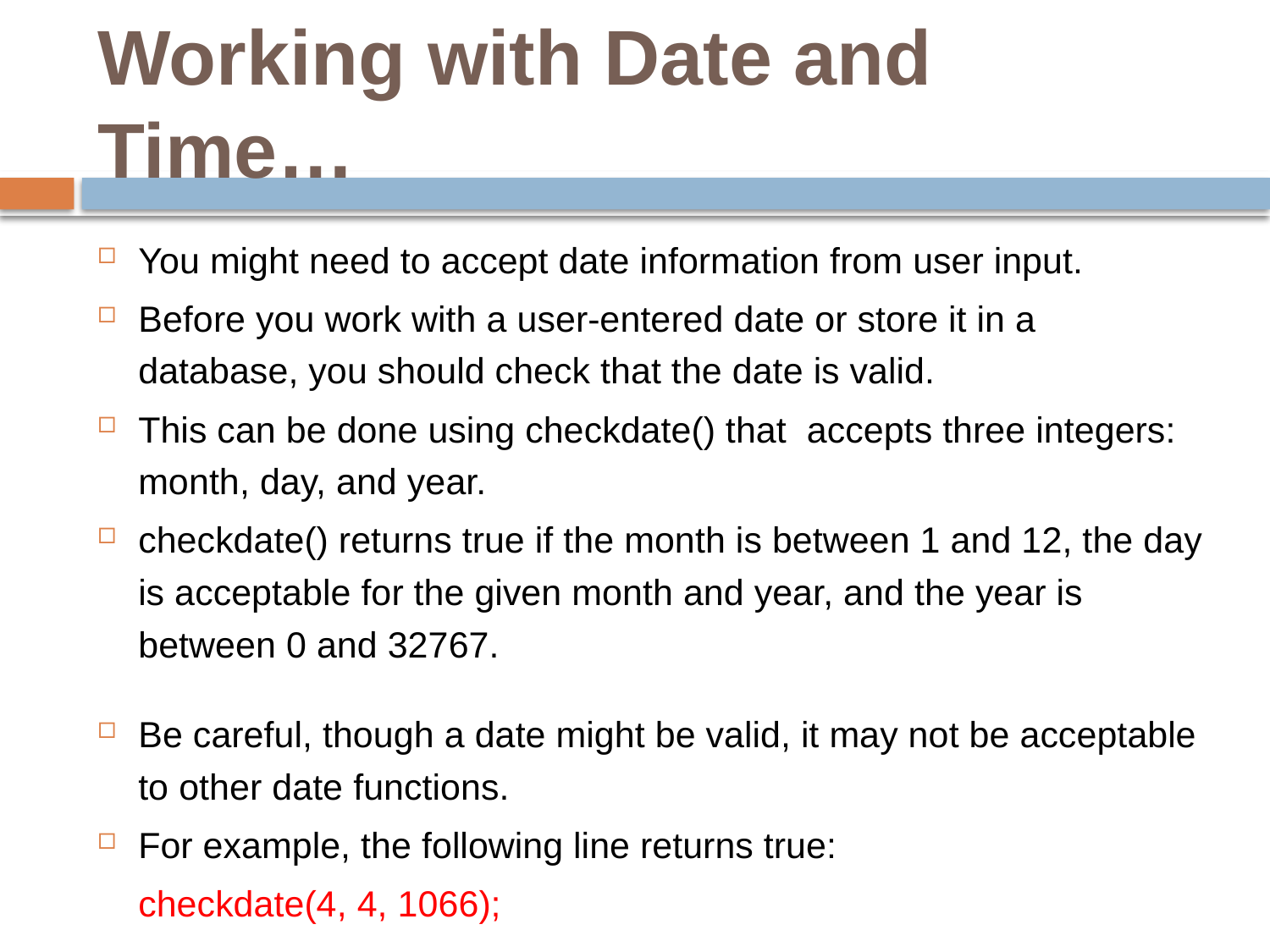

# Working with Date and Time…
You might need to accept date information from user input.
Before you work with a user-entered date or store it in a database, you should check that the date is valid.
This can be done using checkdate() that  accepts three integers: month, day, and year.
checkdate() returns true if the month is between 1 and 12, the day is acceptable for the given month and year, and the year is between 0 and 32767.

Be careful, though a date might be valid, it may not be acceptable to other date functions.
For example, the following line returns true:
		checkdate(4, 4, 1066);